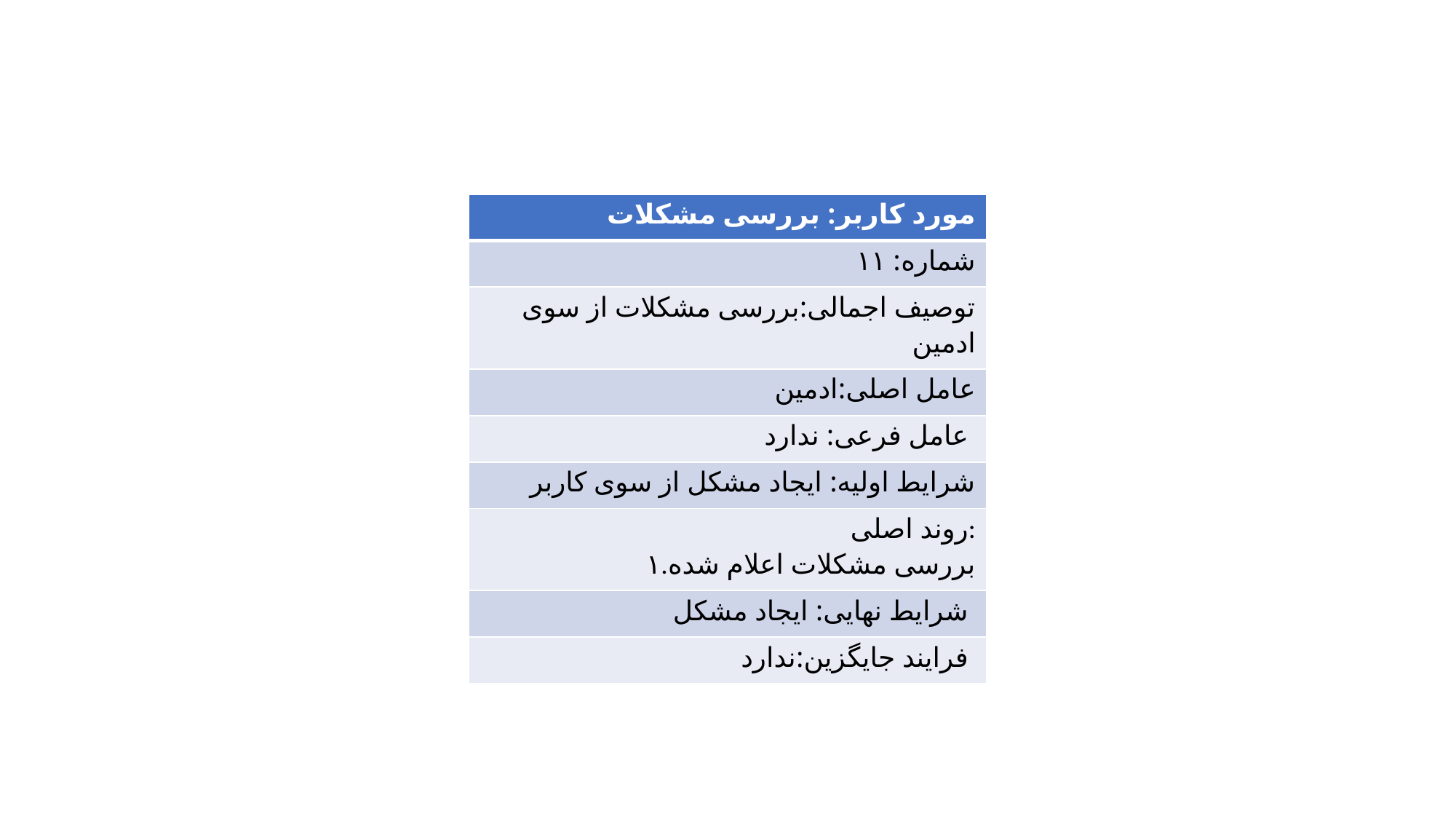

| مورد کاربر: بررسی مشکلات |
| --- |
| شماره: ۱۱ |
| توصیف اجمالی:بررسی مشکلات از سوی ادمین |
| عامل اصلی:ادمین |
| عامل فرعی: ندارد |
| شرایط اولیه: ایجاد مشکل از سوی کاربر |
| روند اصلی: ۱.بررسی مشکلات اعلام شده |
| شرایط نهایی: ایجاد مشکل |
| فرایند جایگزین:ندارد |